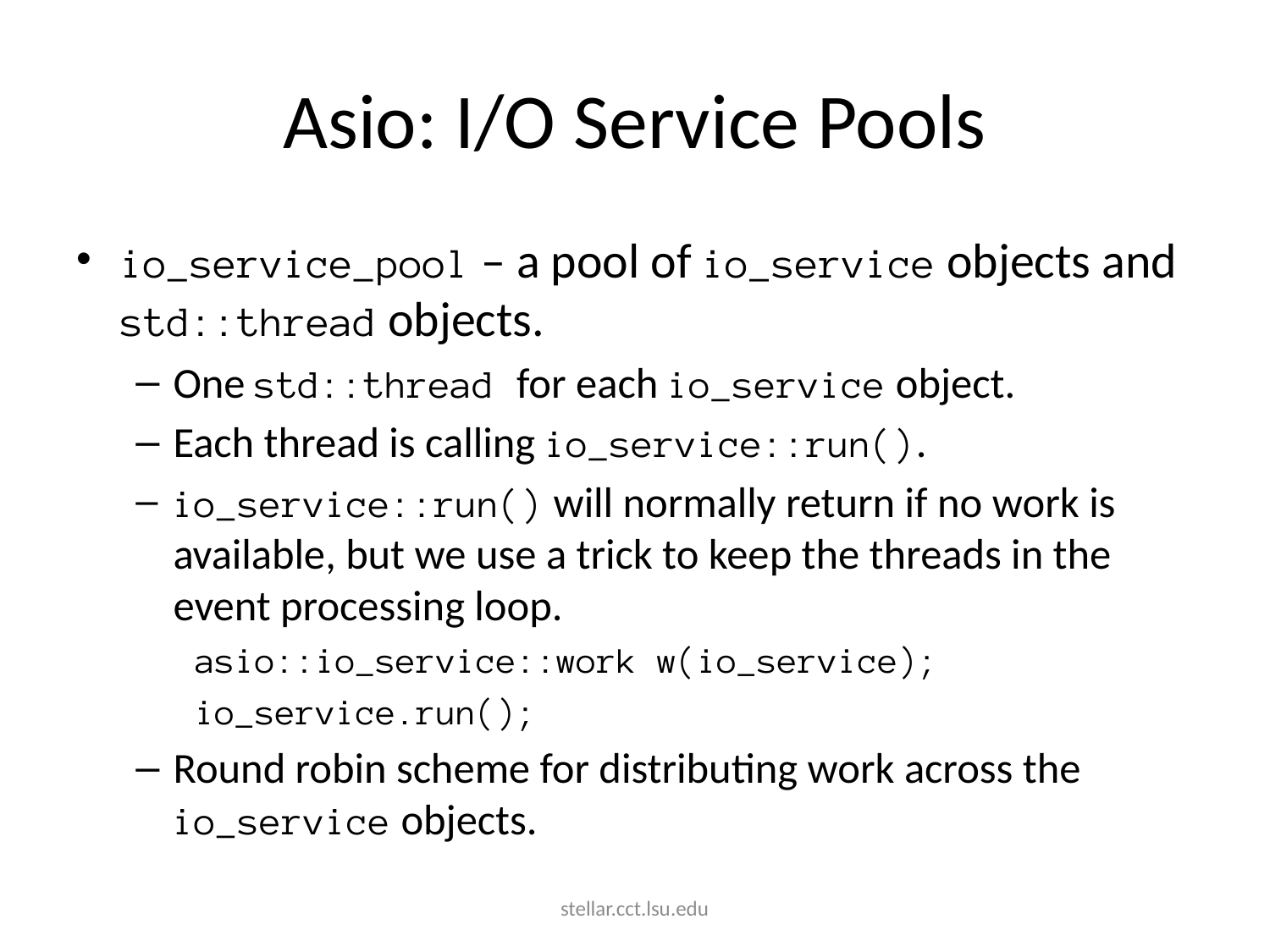

# Asio: I/O Service Pools
io_service_pool – a pool of io_service objects and std::thread objects.
One std::thread for each io_service object.
Each thread is calling io_service::run().
io_service::run() will normally return if no work is available, but we use a trick to keep the threads in the event processing loop.
asio::io_service::work w(io_service);
io_service.run();
Round robin scheme for distributing work across the io_service objects.
stellar.cct.lsu.edu